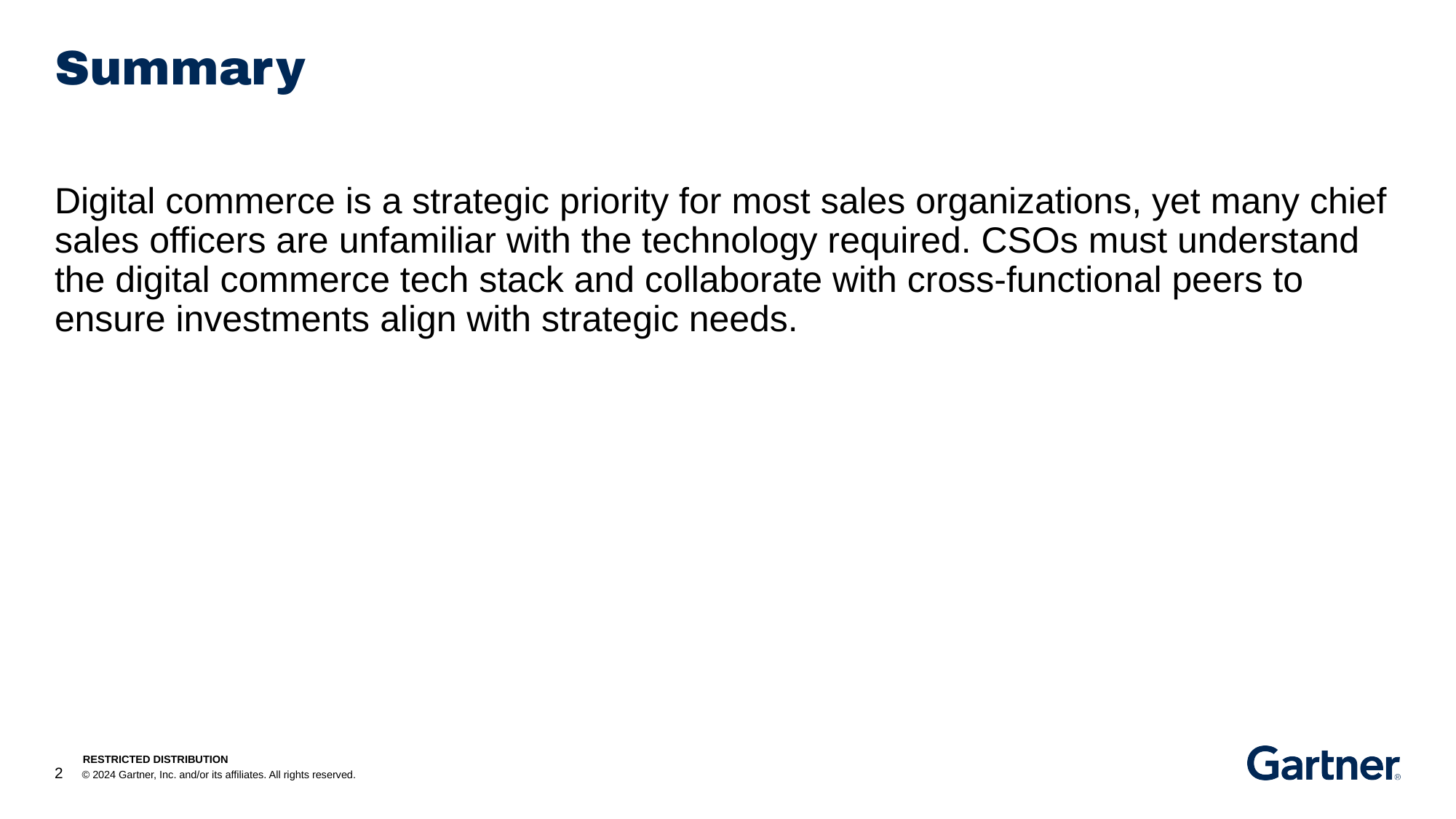

# Summary
Digital commerce is a strategic priority for most sales organizations, yet many chief sales officers are unfamiliar with the technology required. CSOs must understand the digital commerce tech stack and collaborate with cross-functional peers to ensure investments align with strategic needs.